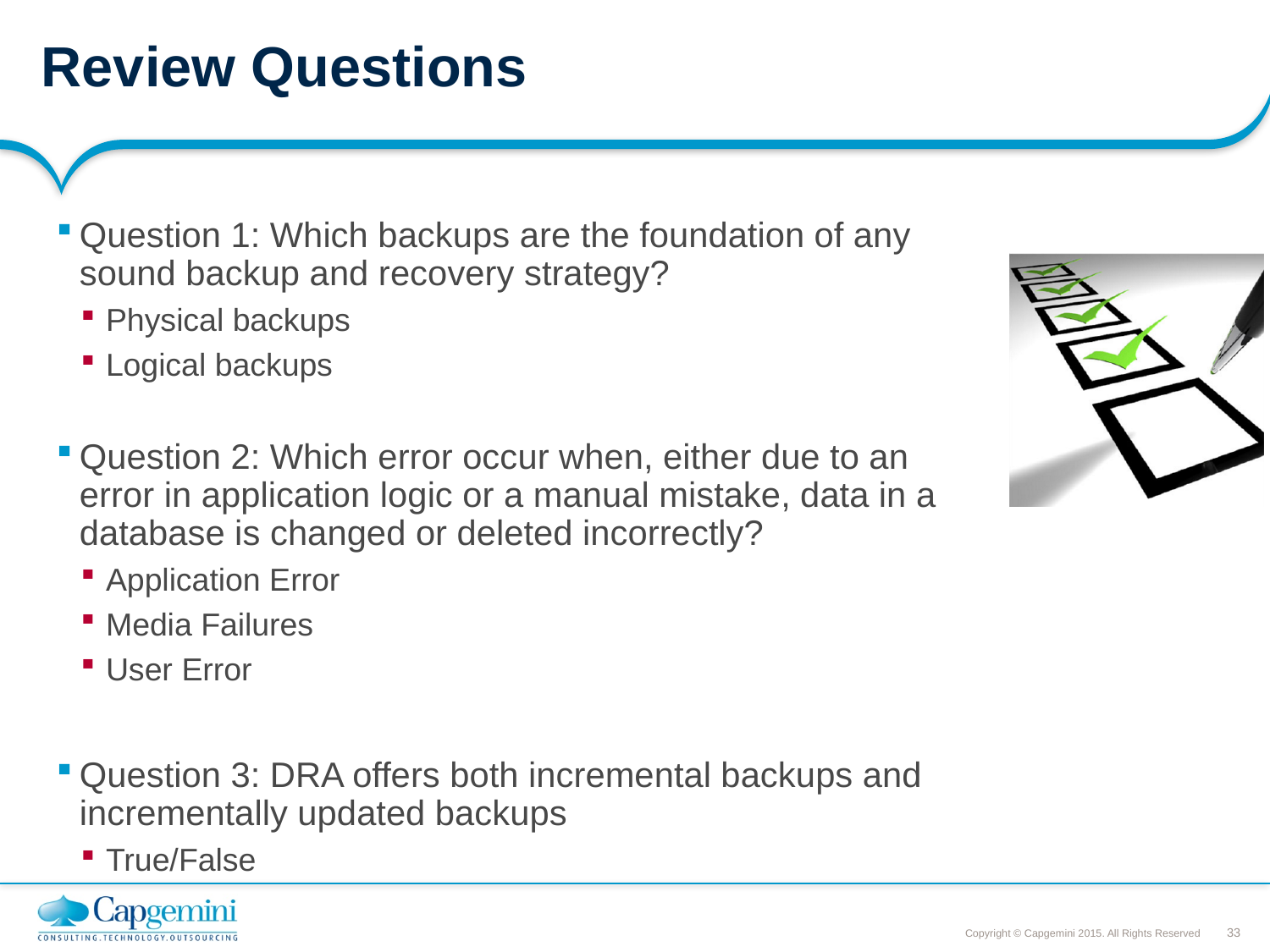

# Review Questions
Question 1: Which backups are the foundation of any sound backup and recovery strategy?
Physical backups
Logical backups

Question 2: Which error occur when, either due to an error in application logic or a manual mistake, data in a database is changed or deleted incorrectly?
Application Error
Media Failures
User Error

Question 3: DRA offers both incremental backups and incrementally updated backups
True/False